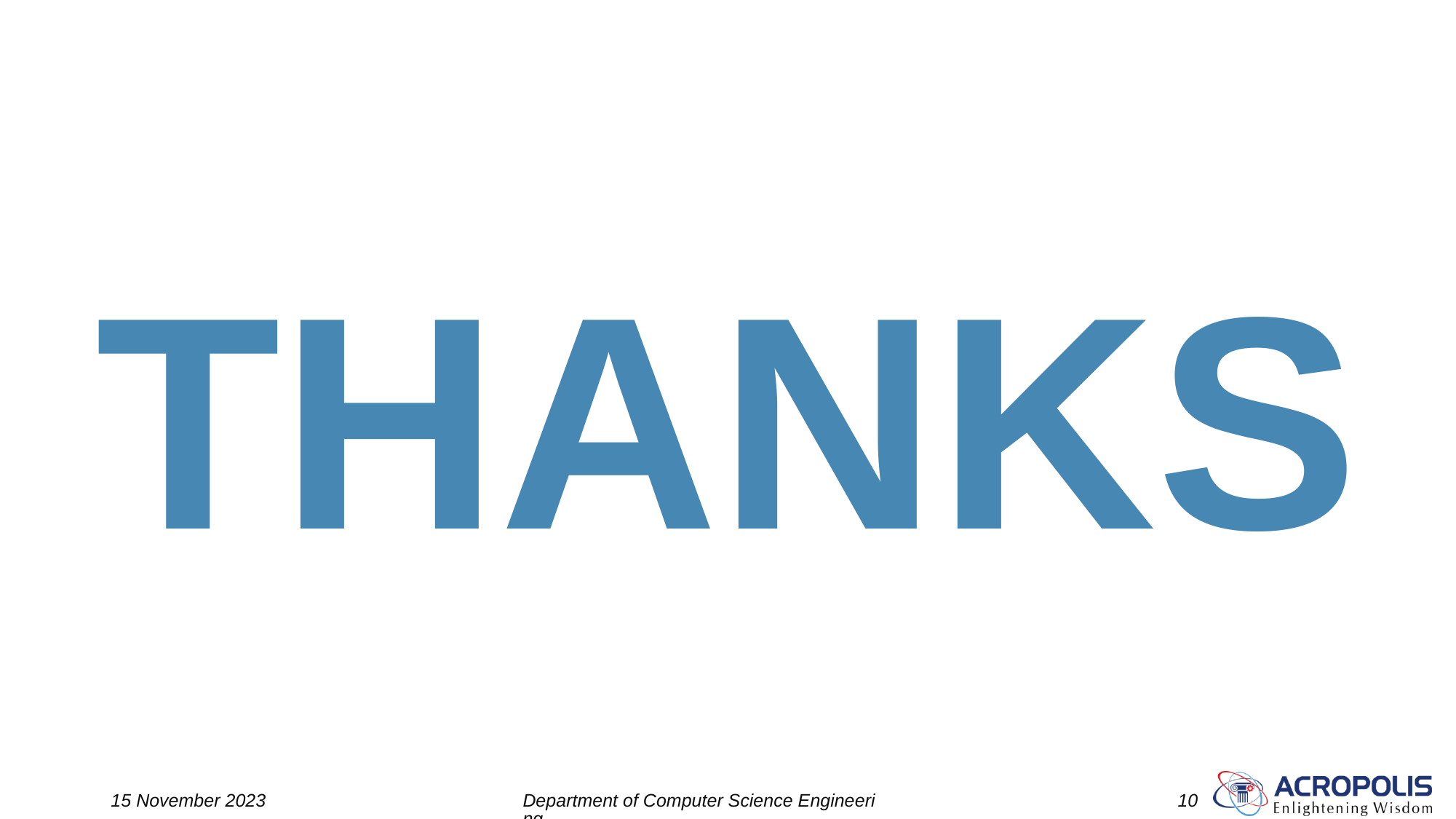

THANKS
15 November 2023
Department of Computer Science Engineering
10